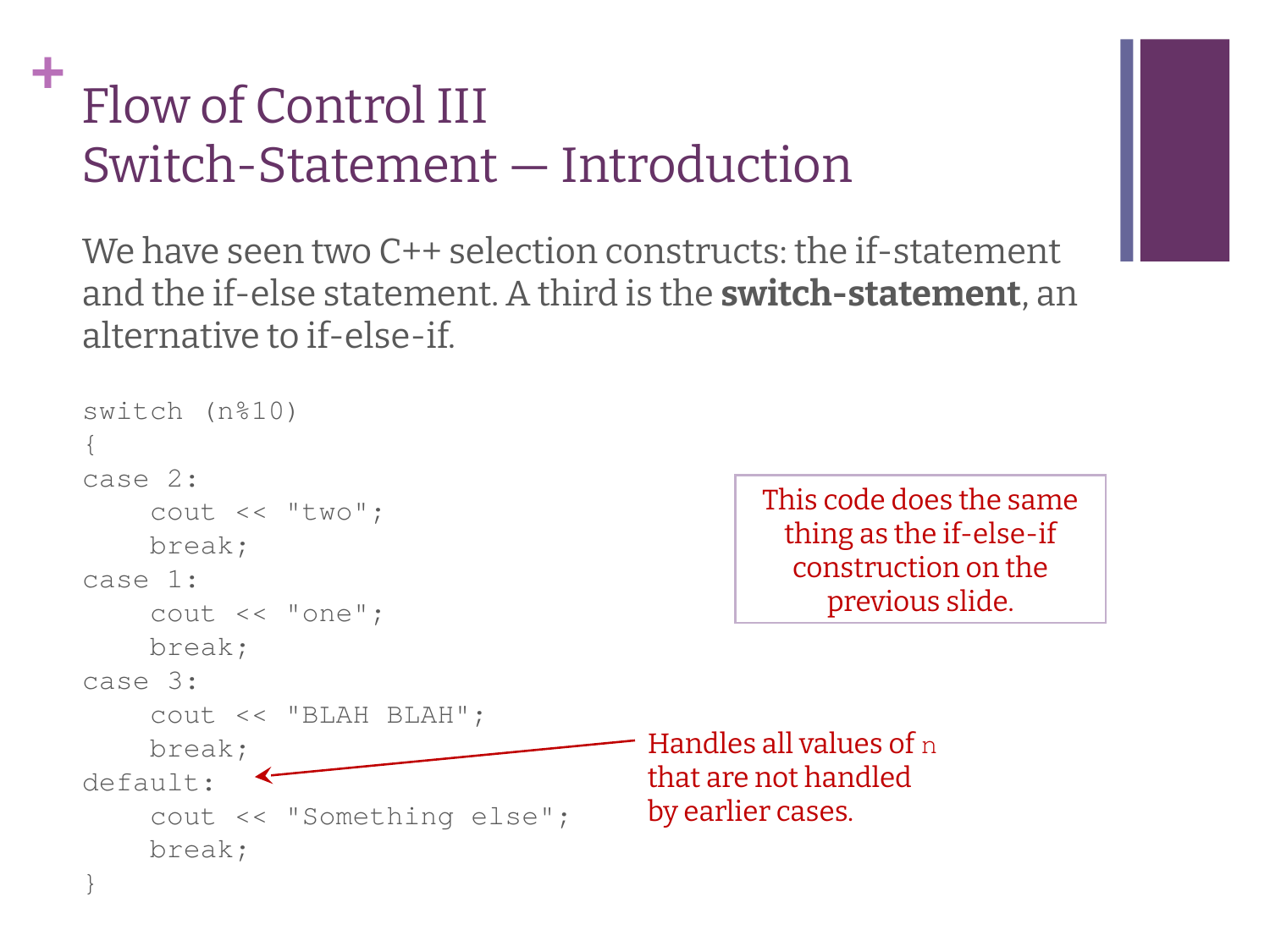

# Flow of Control III Switch-Statement — Introduction
We have seen two C++ selection constructs: the if-statement and the if-else statement. A third is the switch-statement, an alternative to if-else-if.
switch (n%10)
{
case 2:
    cout << "two";
    break;
case 1:
    cout << "one";
    break;
case 3:
    cout << "BLAH BLAH";
    break;
default:
    cout << "Something else";
    break;
}
This code does the same thing as the if-else-if construction on the previous slide.
Handles all values of n that are not handled by earlier cases.